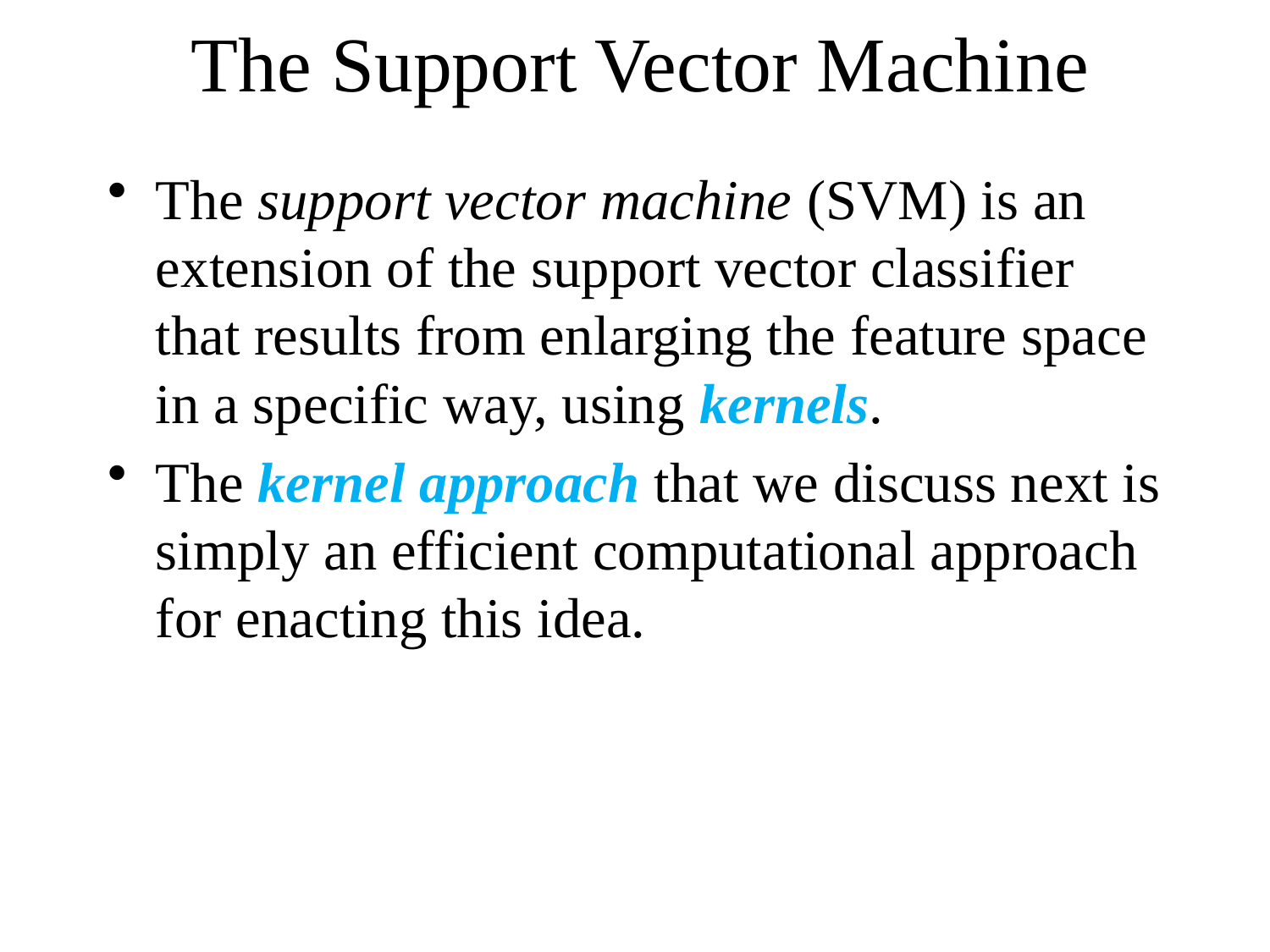

# The Support Vector Machine
The support vector machine (SVM) is an extension of the support vector classifier that results from enlarging the feature space in a specific way, using kernels.
The kernel approach that we discuss next is simply an efficient computational approach for enacting this idea.